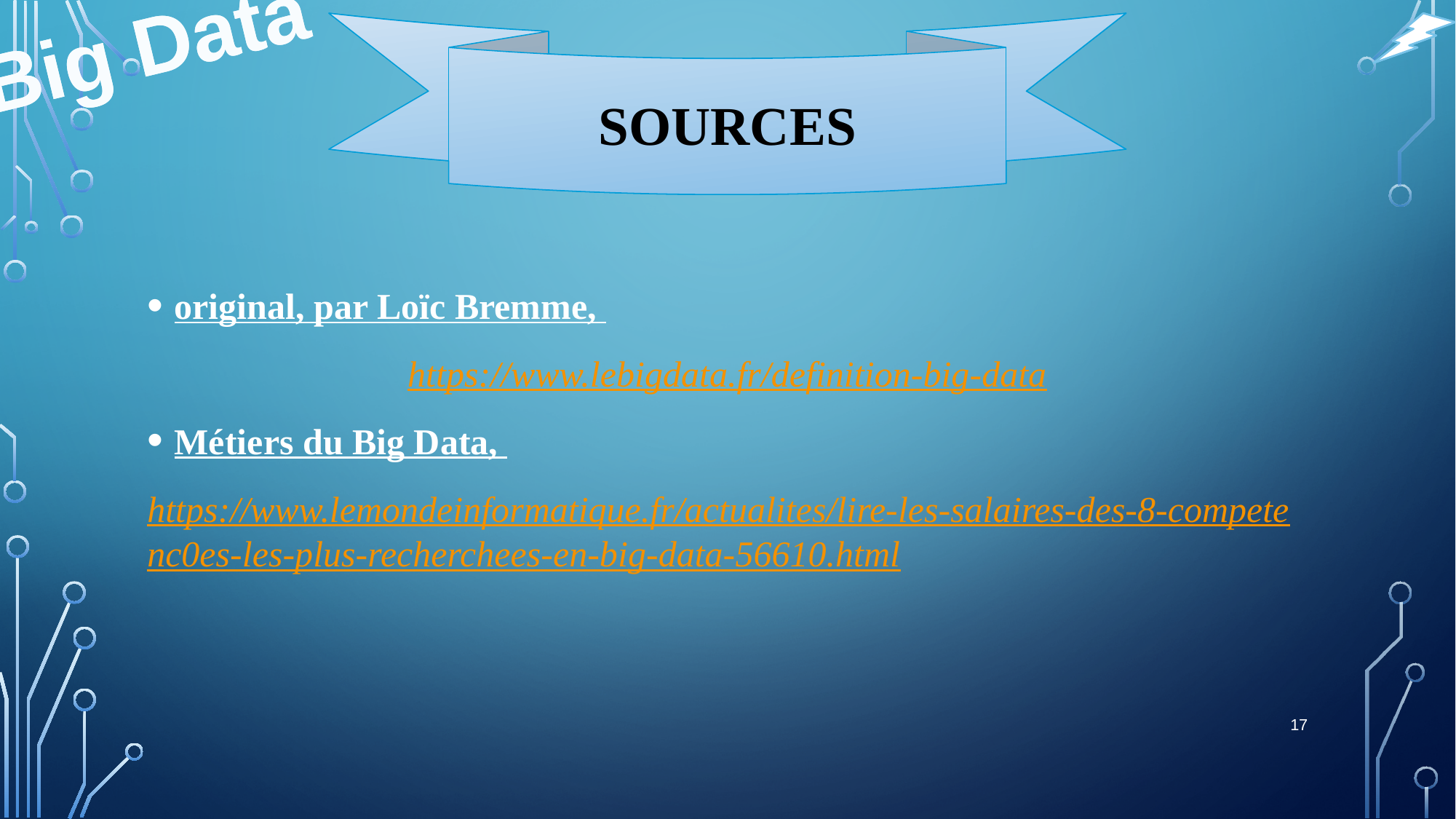

# sources
original, par Loïc Bremme,
https://www.lebigdata.fr/definition-big-data
Métiers du Big Data,
https://www.lemondeinformatique.fr/actualites/lire-les-salaires-des-8-competenc0es-les-plus-recherchees-en-big-data-56610.html
17